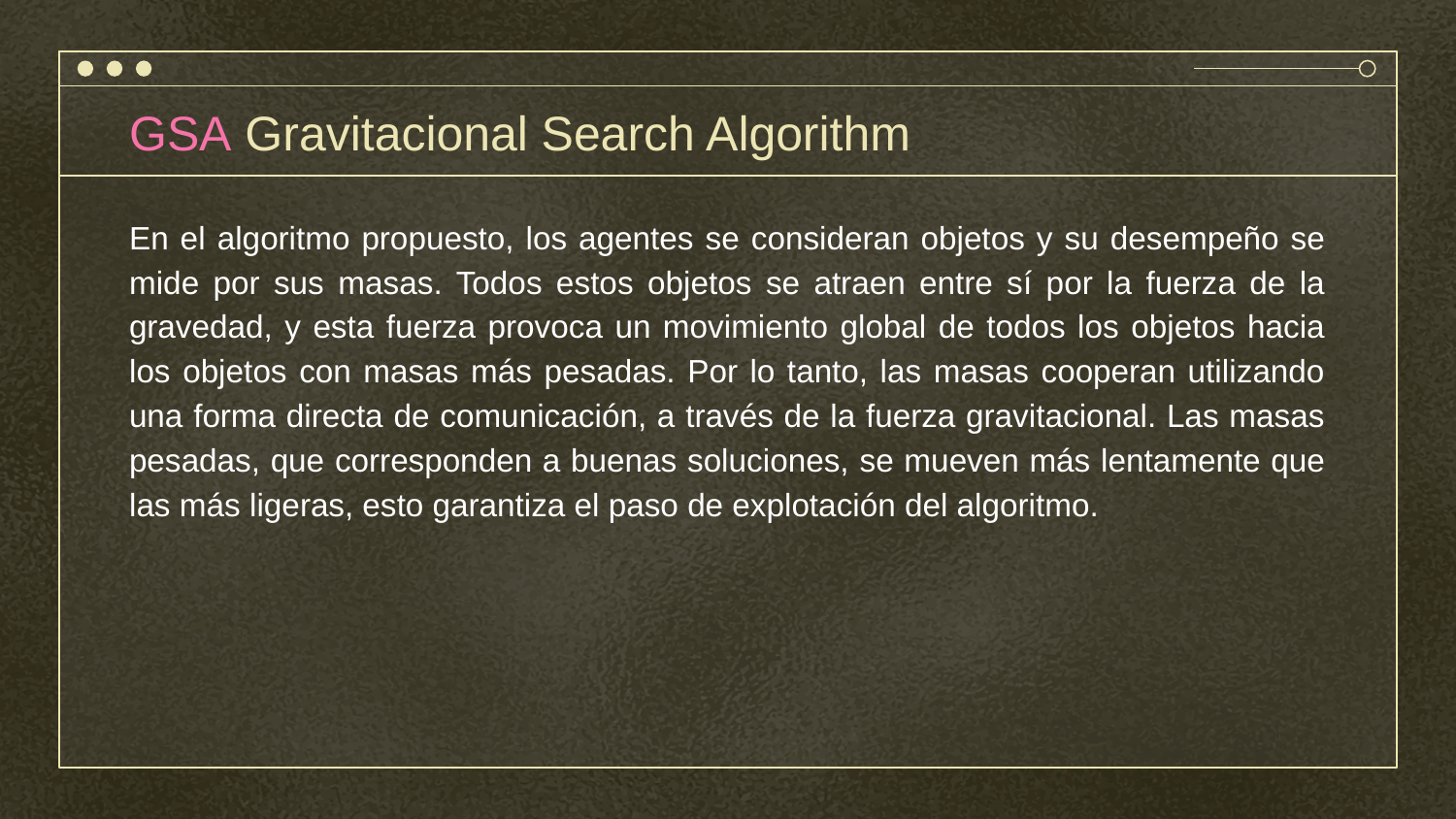

# GSA Gravitacional Search Algorithm
En el algoritmo propuesto, los agentes se consideran objetos y su desempeño se mide por sus masas. Todos estos objetos se atraen entre sí por la fuerza de la gravedad, y esta fuerza provoca un movimiento global de todos los objetos hacia los objetos con masas más pesadas. Por lo tanto, las masas cooperan utilizando una forma directa de comunicación, a través de la fuerza gravitacional. Las masas pesadas, que corresponden a buenas soluciones, se mueven más lentamente que las más ligeras, esto garantiza el paso de explotación del algoritmo.